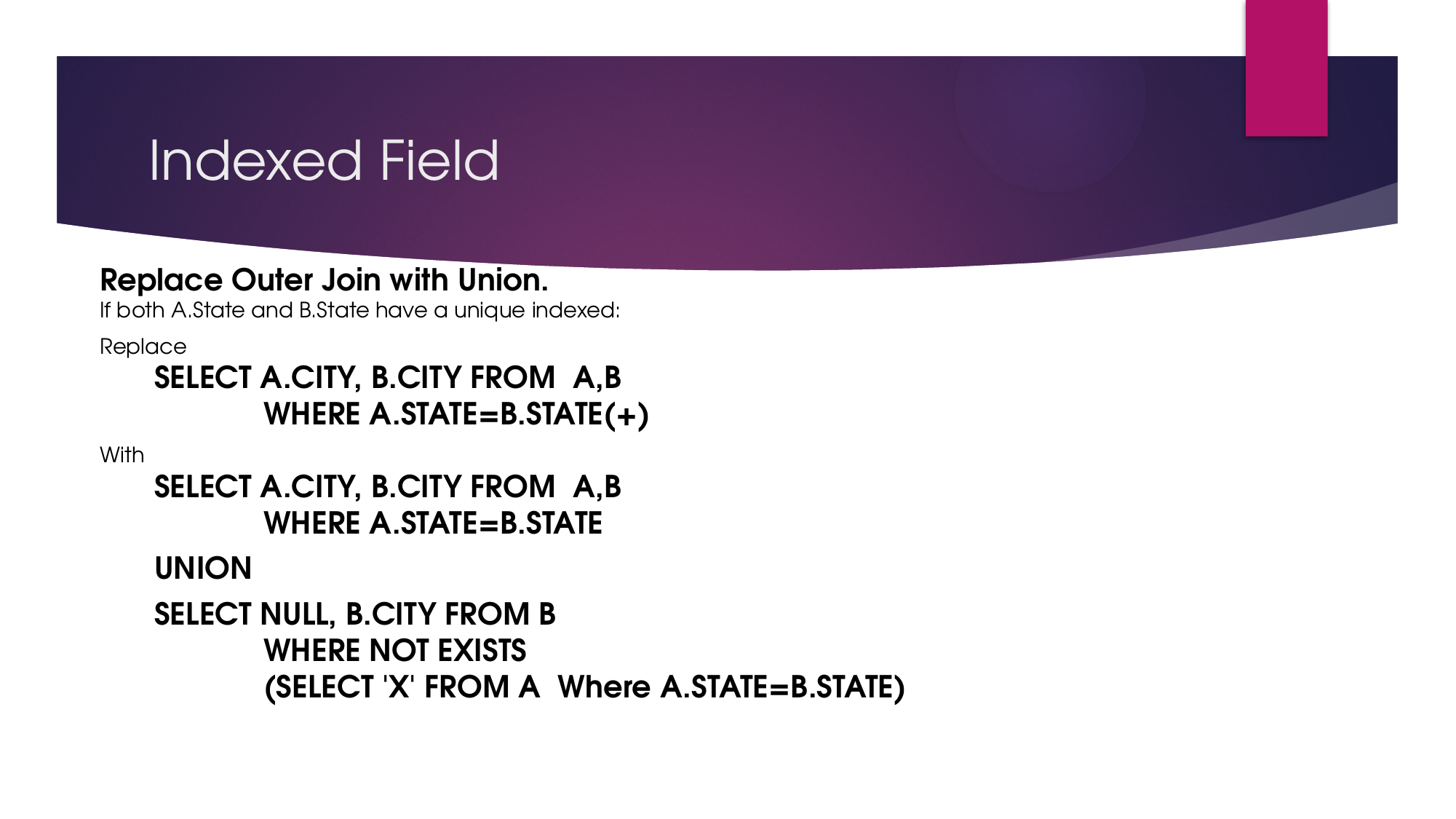

# Indexed Field
Replace Outer Join with Union.
If both A.State and B.State have a unique indexed:
Replace
SELECT A.CITY, B.CITY FROM  A,B
	WHERE A.STATE=B.STATE(+)
With
SELECT A.CITY, B.CITY FROM  A,B
	WHERE A.STATE=B.STATE
UNION
SELECT NULL, B.CITY FROM B
	WHERE NOT EXISTS
	(SELECT 'X' FROM A  Where A.STATE=B.STATE)